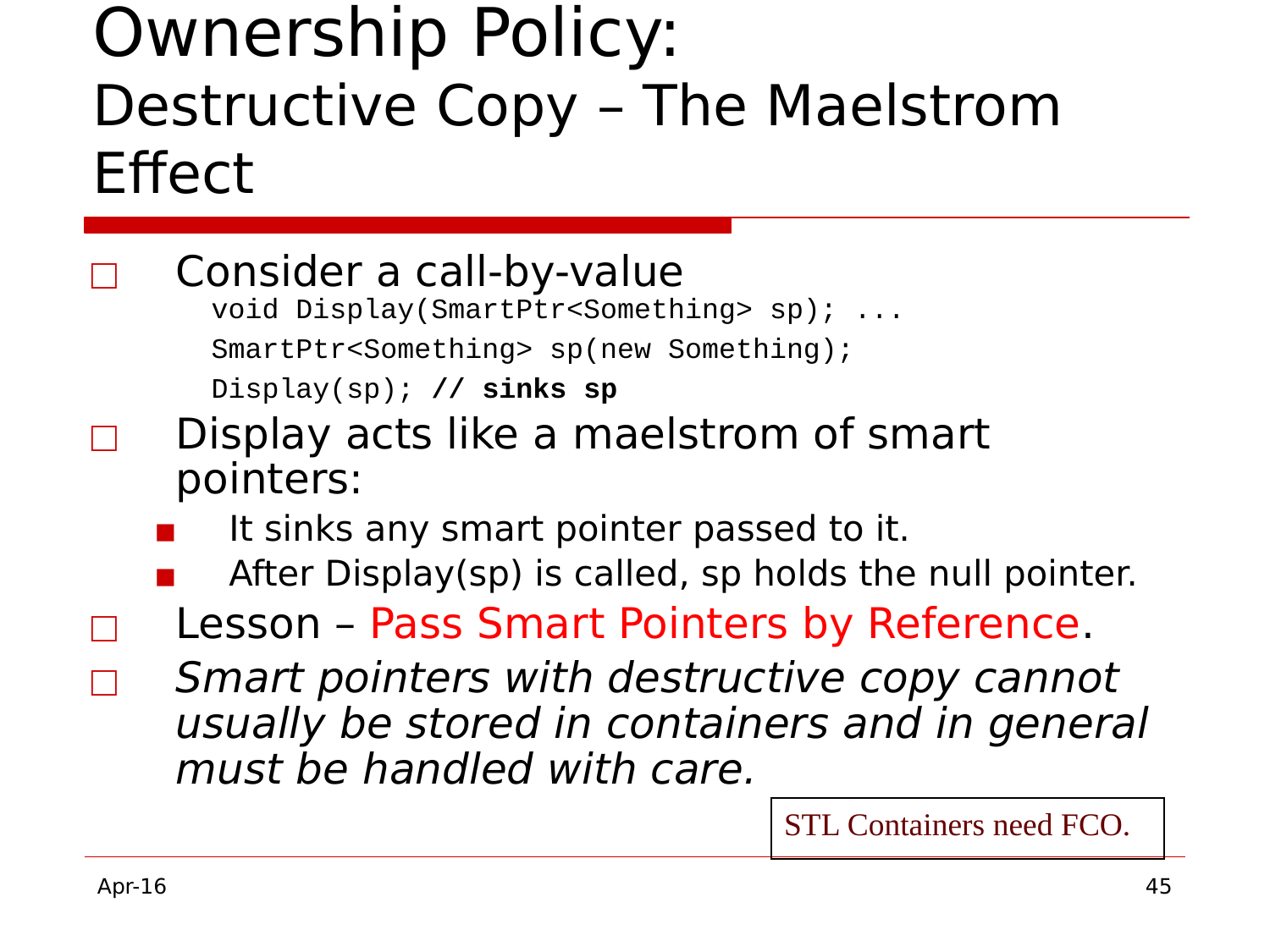

# Ownership Policy: Destructive Copy – The Maelstrom Effect
Consider a call-by-value

Display acts like a maelstrom of smart pointers:
It sinks any smart pointer passed to it.
After Display(sp) is called, sp holds the null pointer.
Lesson – Pass Smart Pointers by Reference.
Smart pointers with destructive copy cannot usually be stored in containers and in general must be handled with care.
void Display(SmartPtr<Something> sp); ...
SmartPtr<Something> sp(new Something);
Display(sp); // sinks sp
STL Containers need FCO.
Apr-16
45